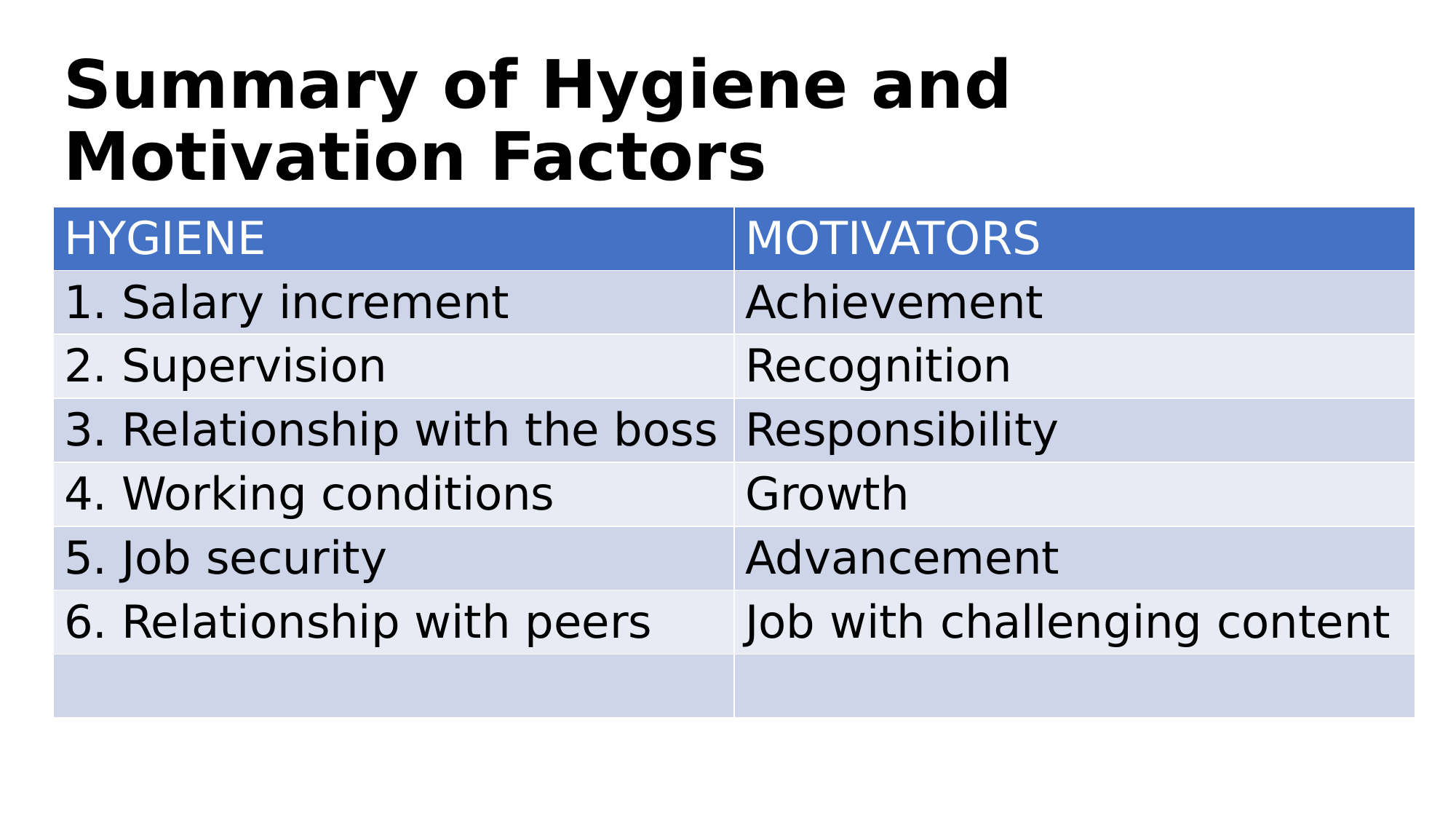

# Summary of Hygiene and Motivation Factors
| HYGIENE | MOTIVATORS |
| --- | --- |
| 1. Salary increment | Achievement |
| 2. Supervision | Recognition |
| 3. Relationship with the boss | Responsibility |
| 4. Working conditions | Growth |
| 5. Job security | Advancement |
| 6. Relationship with peers | Job with challenging content |
|  |  |